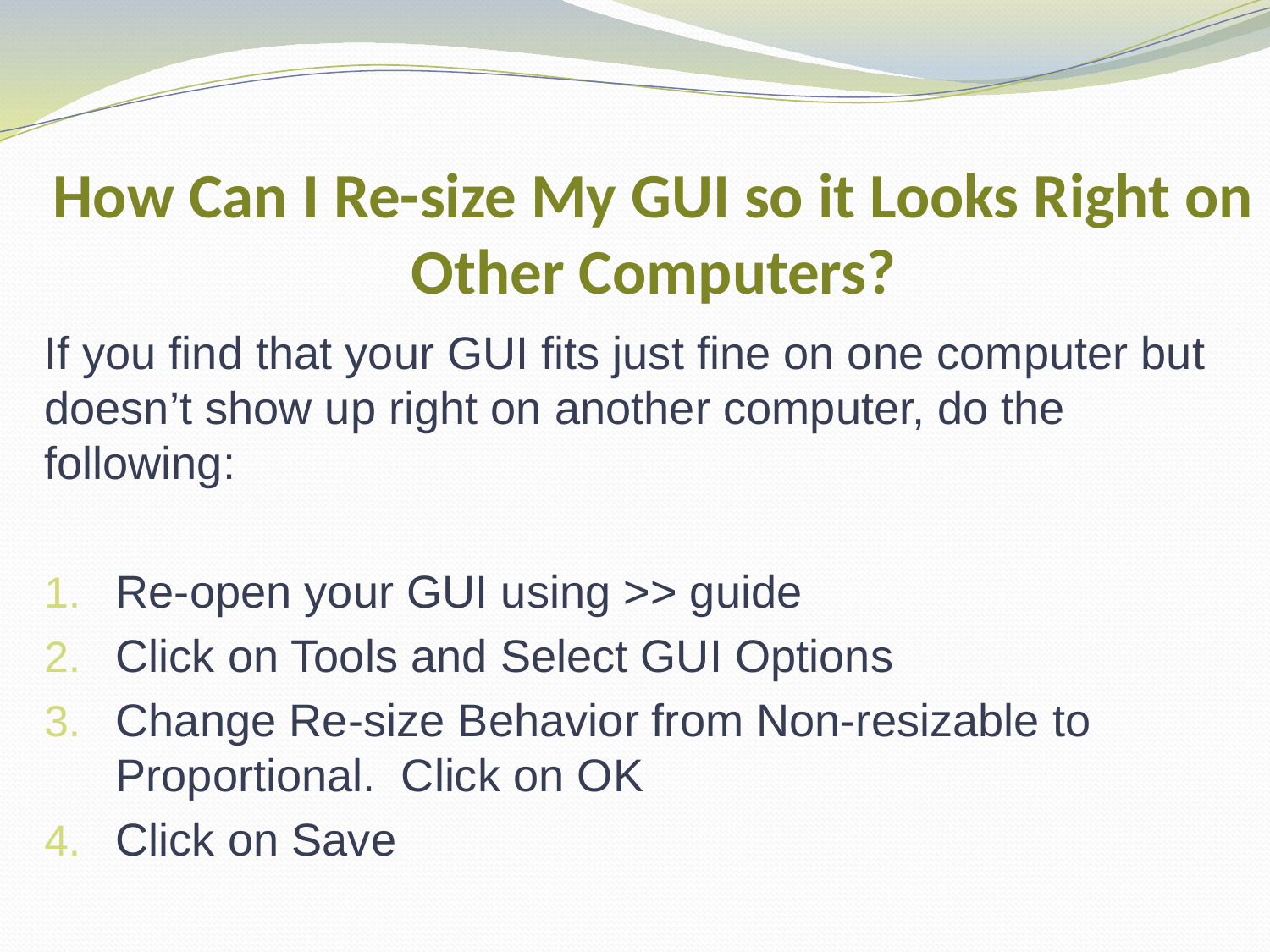

# How Can I Re-size My GUI so it Looks Right on Other Computers?
If you find that your GUI fits just fine on one computer but doesn’t show up right on another computer, do the following:

Re-open your GUI using >> guide
Click on Tools and Select GUI Options
Change Re-size Behavior from Non-resizable to Proportional.  Click on OK
Click on Save